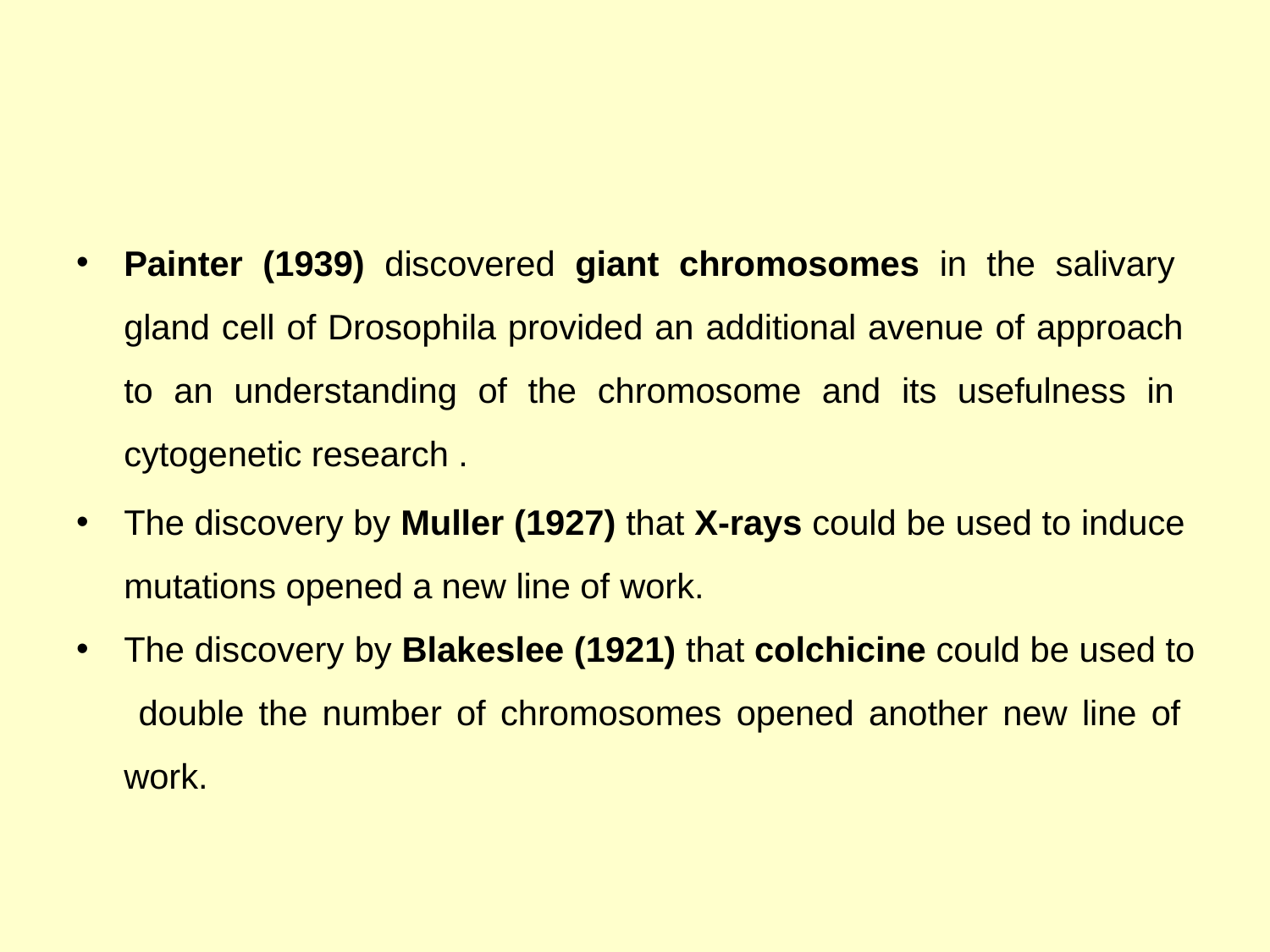

Painter (1939) discovered giant chromosomes in the salivary  gland cell of Drosophila provided an additional avenue of approach  to an understanding of the chromosome and its usefulness in  cytogenetic research .
The discovery by Muller (1927) that X-rays could be used to induce  mutations opened a new line of work.
The discovery by Blakeslee (1921) that colchicine could be used to  double the number of chromosomes opened another new line of  work.